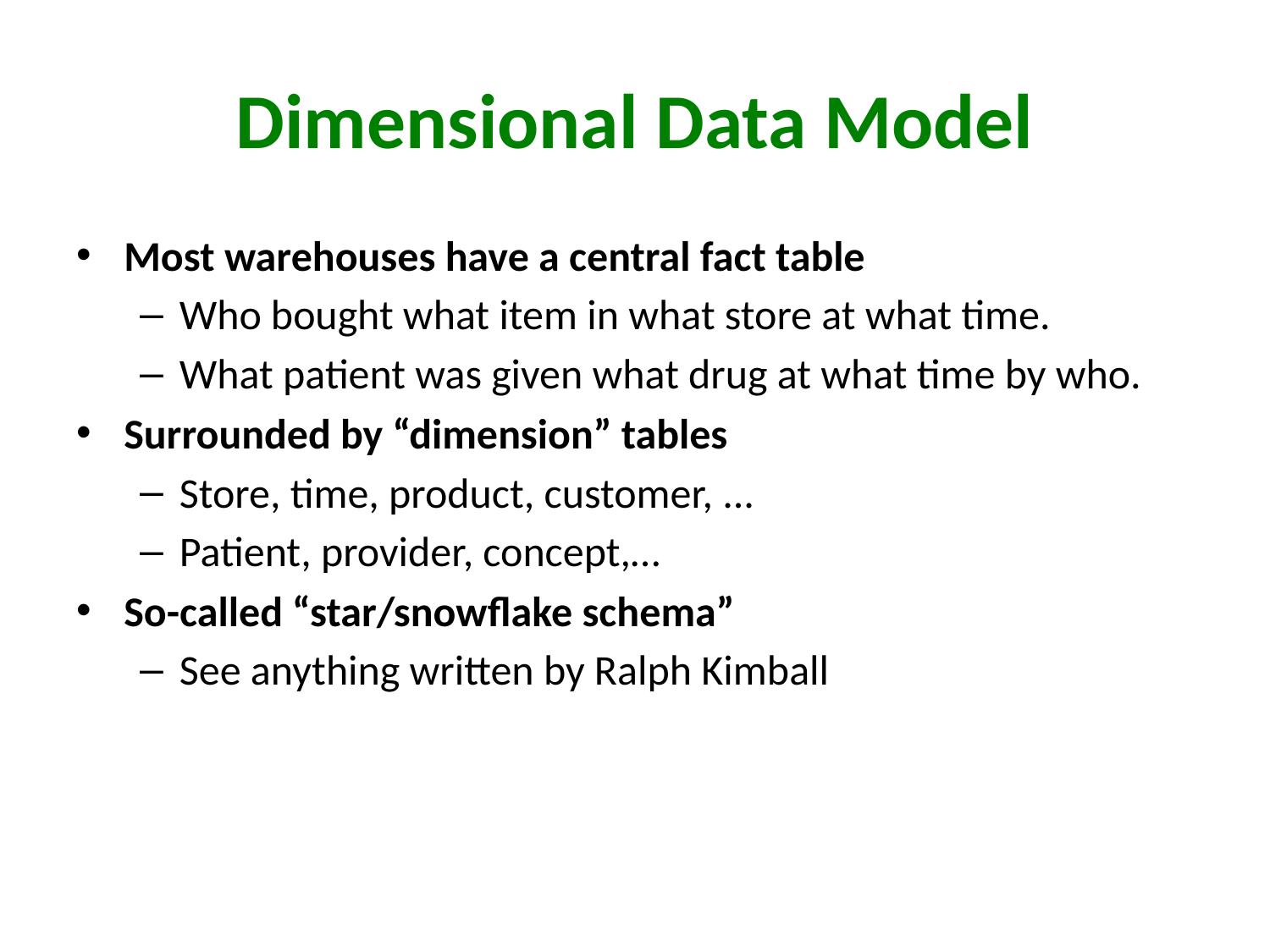

# Dimensional Data Model
Most warehouses have a central fact table
Who bought what item in what store at what time.
What patient was given what drug at what time by who.
Surrounded by “dimension” tables
Store, time, product, customer, ...
Patient, provider, concept,…
So-called “star/snowflake schema”
See anything written by Ralph Kimball